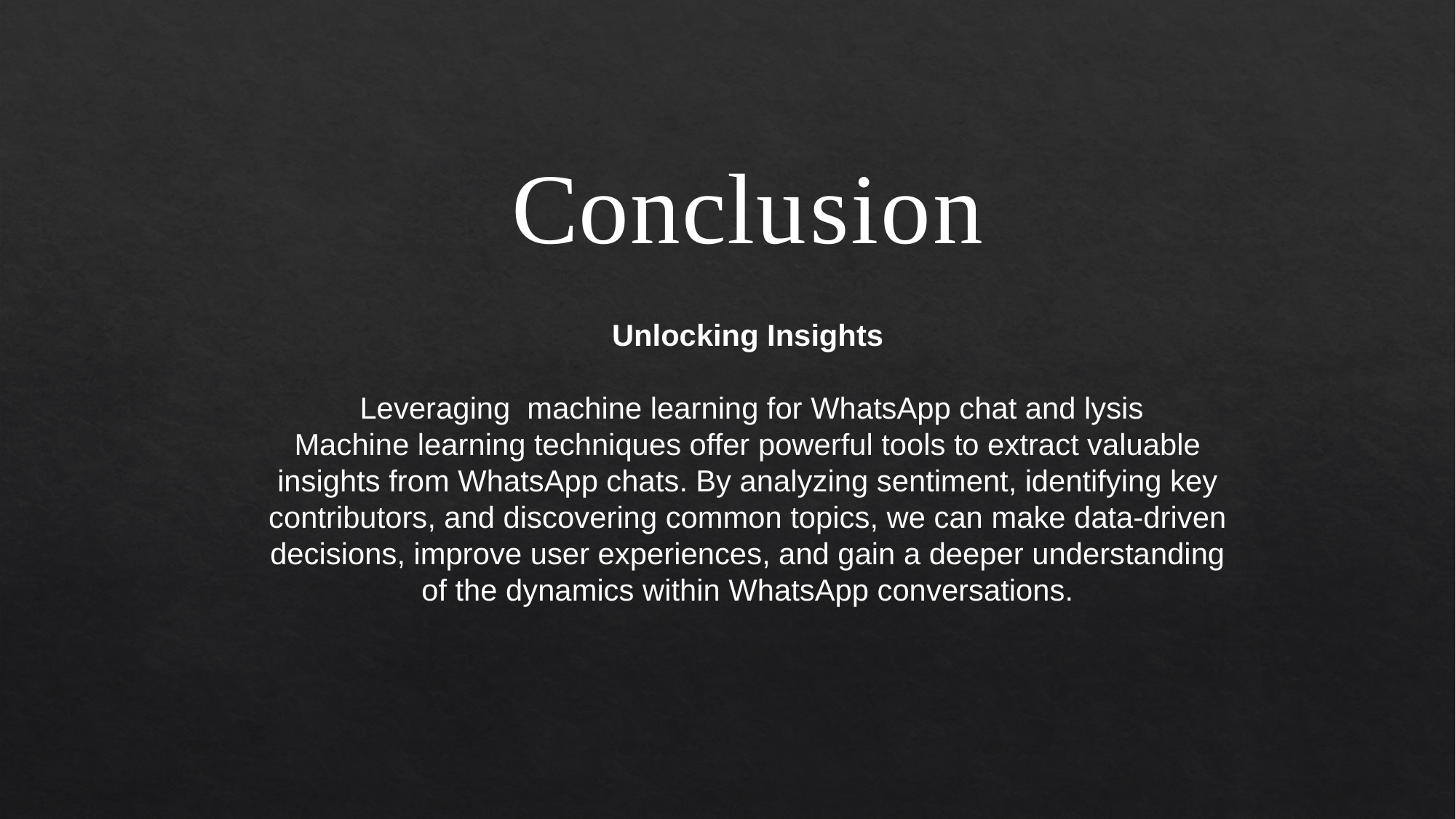

Conclusion
Unlocking Insights

 Leveraging  machine learning for WhatsApp chat and lysis
Machine learning techniques offer powerful tools to extract valuable insights from WhatsApp chats. By analyzing sentiment, identifying key contributors, and discovering common topics, we can make data-driven decisions, improve user experiences, and gain a deeper understanding of the dynamics within WhatsApp conversations.